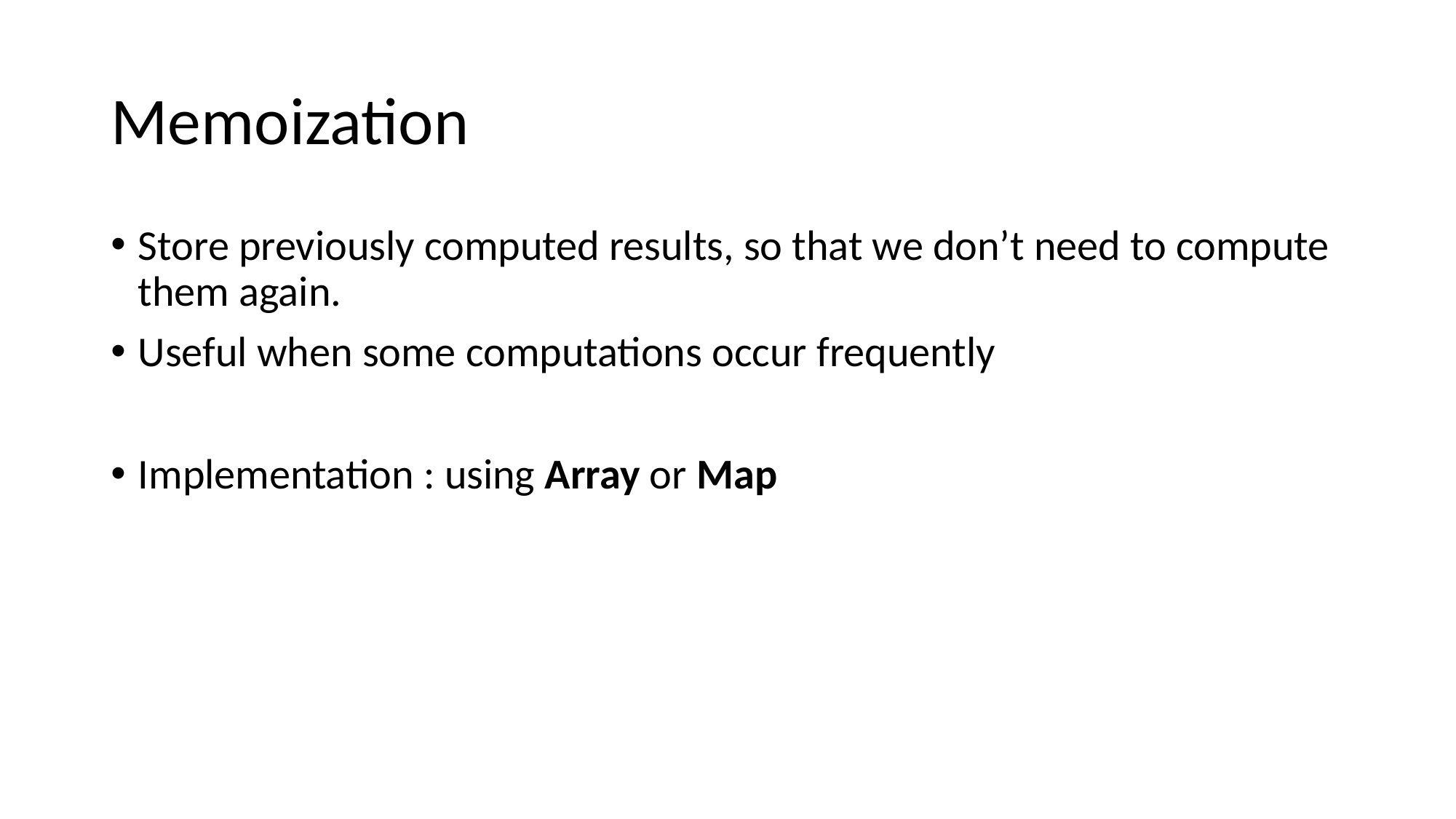

# Memoization
Store previously computed results, so that we don’t need to compute them again.
Useful when some computations occur frequently

Implementation : using Array or Map